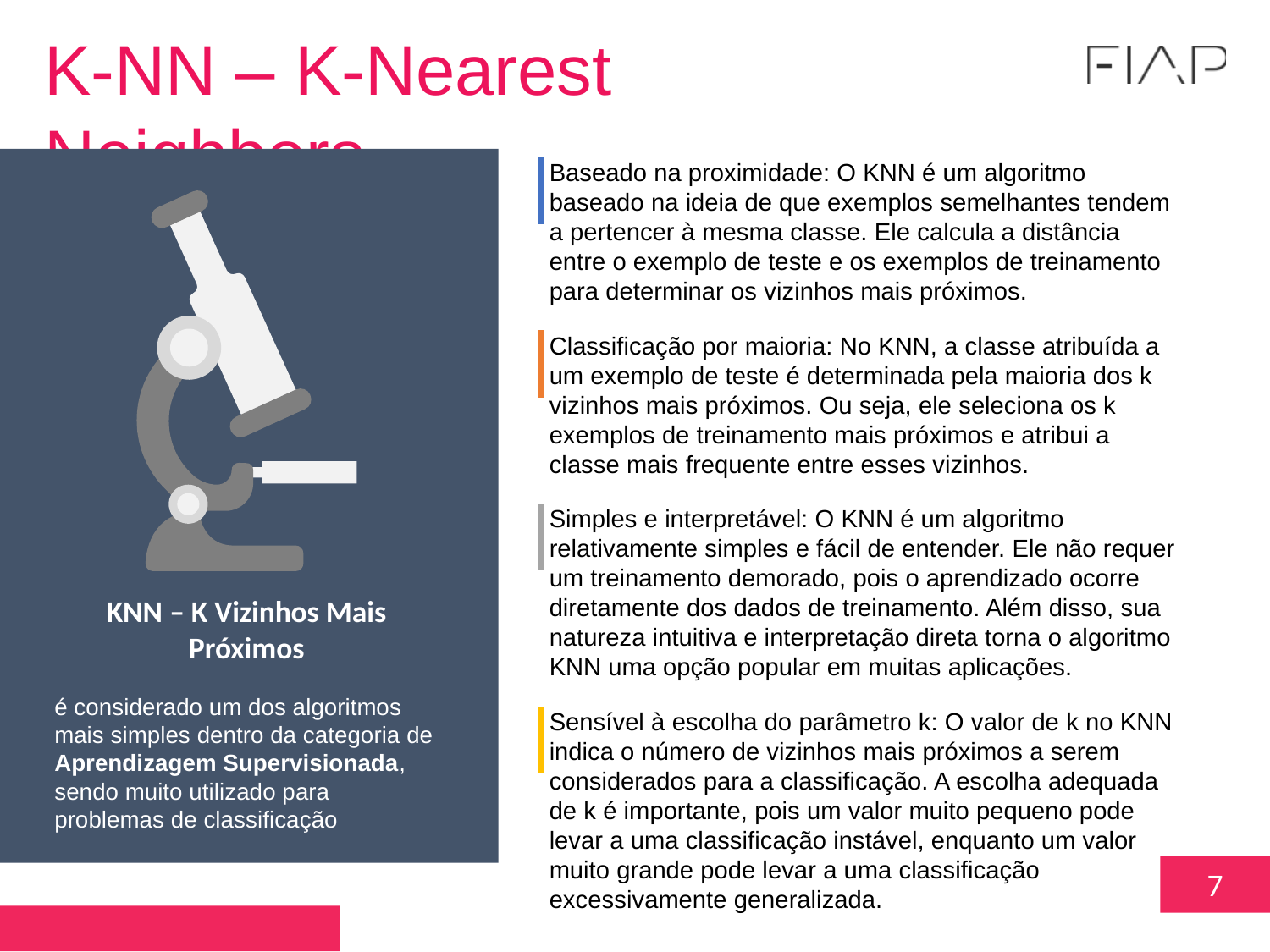

K-NN – K-Nearest Neighbors

Baseado na proximidade: O KNN é um algoritmo baseado na ideia de que exemplos semelhantes tendem a pertencer à mesma classe. Ele calcula a distância entre o exemplo de teste e os exemplos de treinamento para determinar os vizinhos mais próximos.

Classificação por maioria: No KNN, a classe atribuída a um exemplo de teste é determinada pela maioria dos k vizinhos mais próximos. Ou seja, ele seleciona os k exemplos de treinamento mais próximos e atribui a classe mais frequente entre esses vizinhos.
Simples e interpretável: O KNN é um algoritmo relativamente simples e fácil de entender. Ele não requer um treinamento demorado, pois o aprendizado ocorre diretamente dos dados de treinamento. Além disso, sua natureza intuitiva e interpretação direta torna o algoritmo KNN uma opção popular em muitas aplicações.
KNN – K Vizinhos Mais Próximos

é considerado um dos algoritmos mais simples dentro da categoria de Aprendizagem Supervisionada, sendo muito utilizado para problemas de classificação
Sensível à escolha do parâmetro k: O valor de k no KNN indica o número de vizinhos mais próximos a serem considerados para a classificação. A escolha adequada de k é importante, pois um valor muito pequeno pode levar a uma classificação instável, enquanto um valor muito grande pode levar a uma classificação excessivamente generalizada.